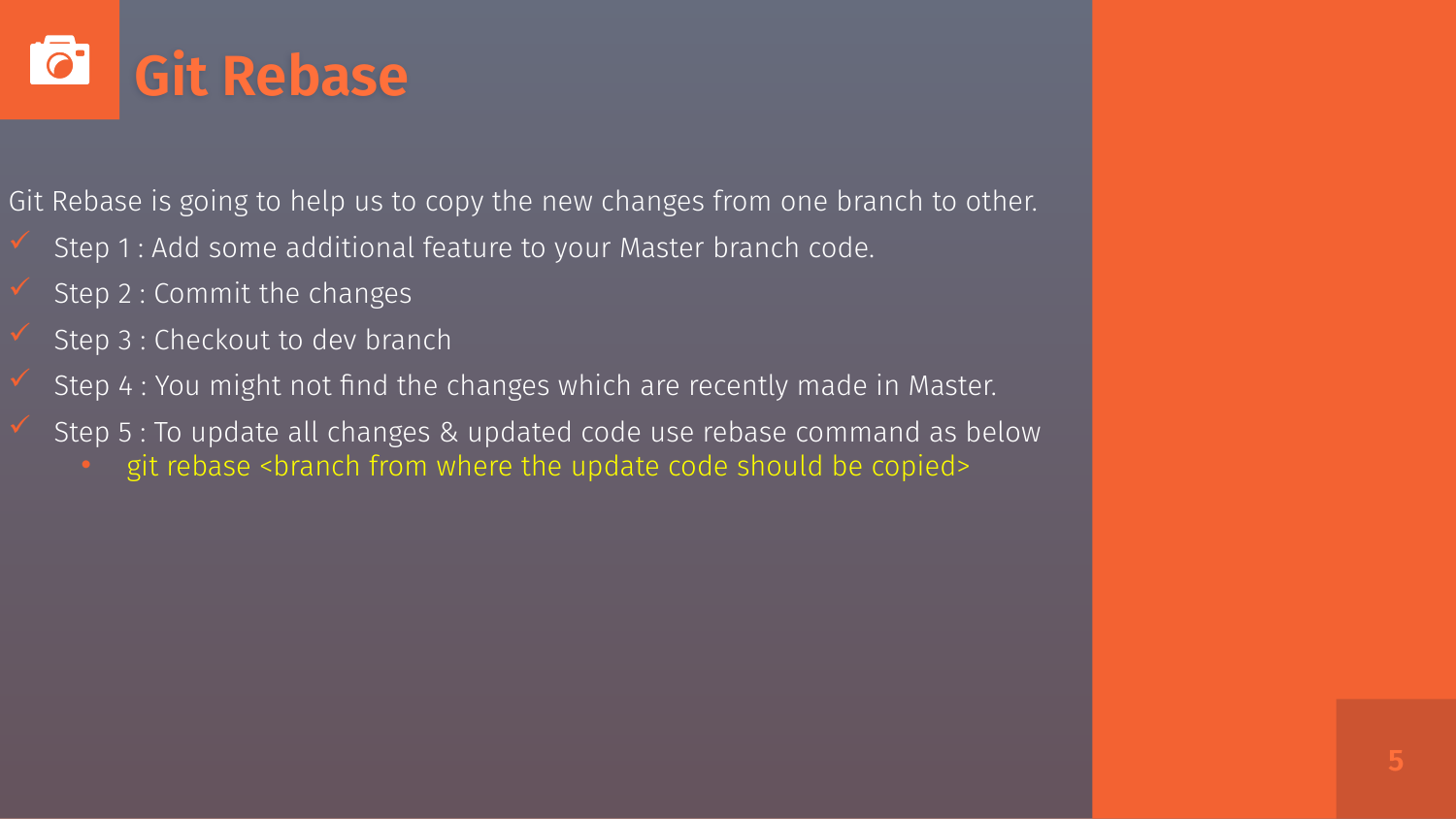

# Git Rebase

Git Rebase is going to help us to copy the new changes from one branch to other.
Step 1 : Add some additional feature to your Master branch code.
Step 2 : Commit the changes
Step 3 : Checkout to dev branch
Step 4 : You might not find the changes which are recently made in Master.
Step 5 : To update all changes & updated code use rebase command as below
git rebase <branch from where the update code should be copied>
5